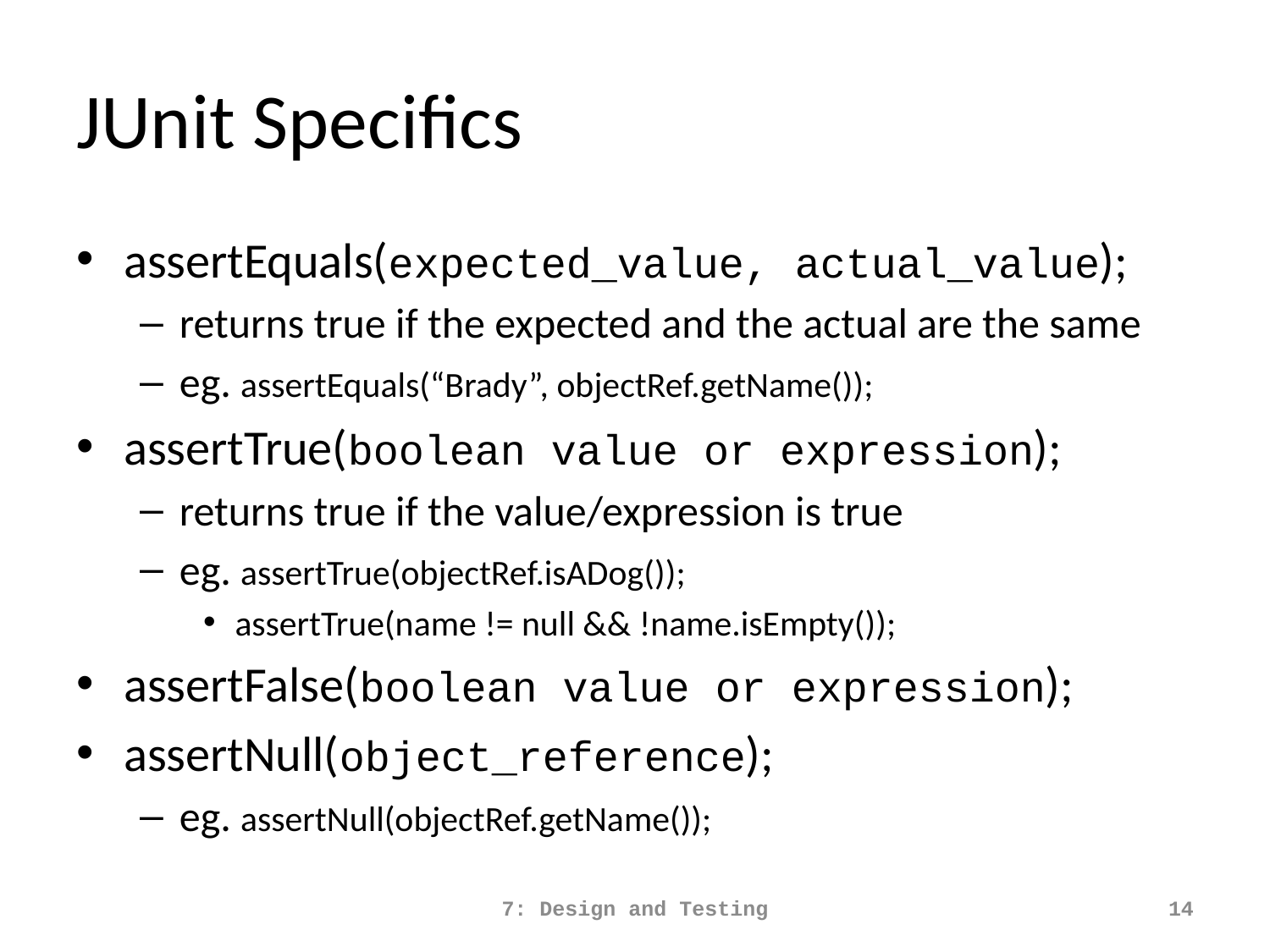

# JUnit Specifics
assertEquals(expected_value, actual_value);
returns true if the expected and the actual are the same
eg. assertEquals(“Brady”, objectRef.getName());
assertTrue(boolean value or expression);
returns true if the value/expression is true
eg. assertTrue(objectRef.isADog());
assertTrue(name != null && !name.isEmpty());
assertFalse(boolean value or expression);
assertNull(object_reference);
eg. assertNull(objectRef.getName());

7: Design and Testing
14